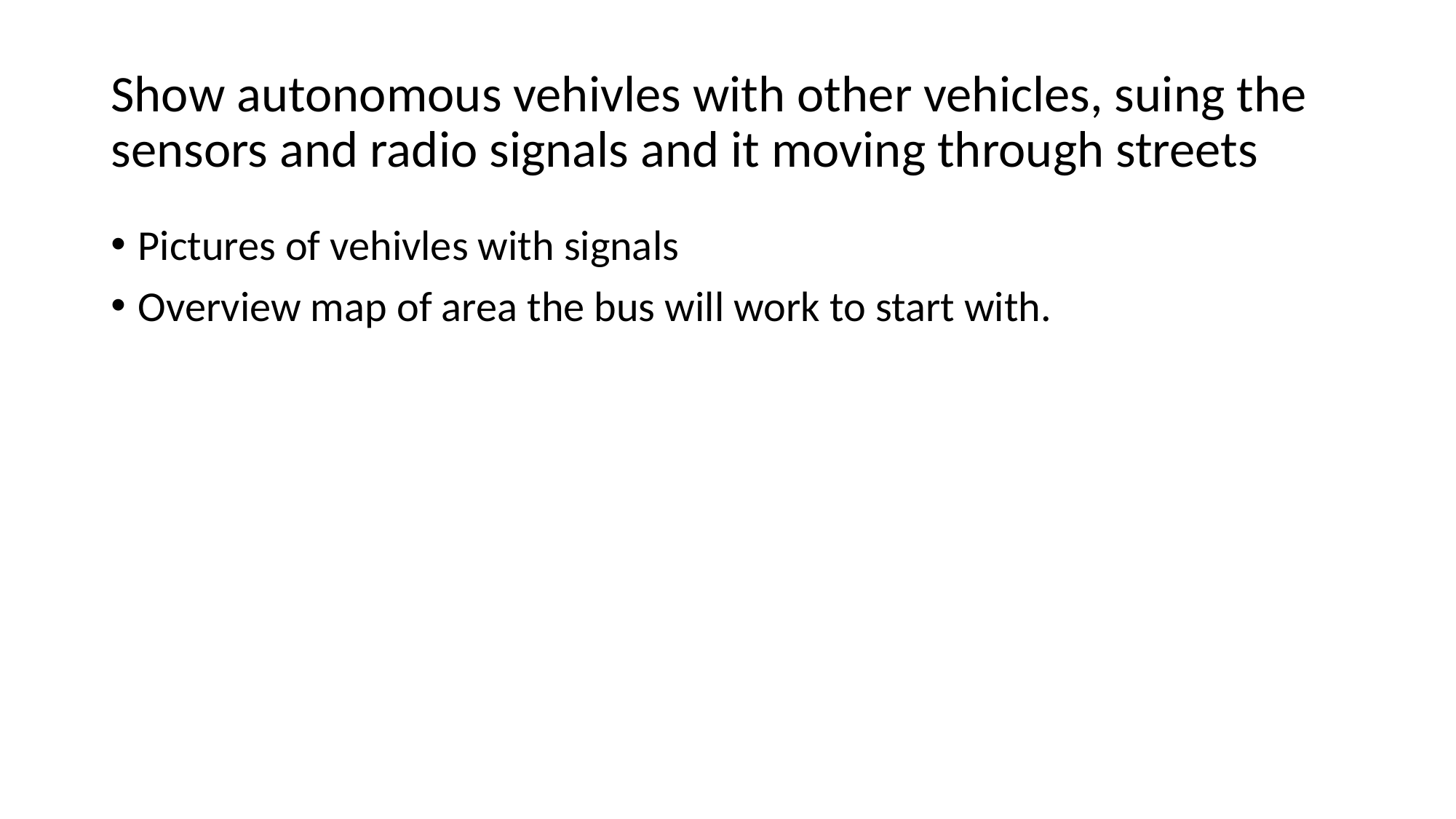

# Show autonomous vehivles with other vehicles, suing the sensors and radio signals and it moving through streets
Pictures of vehivles with signals
Overview map of area the bus will work to start with.